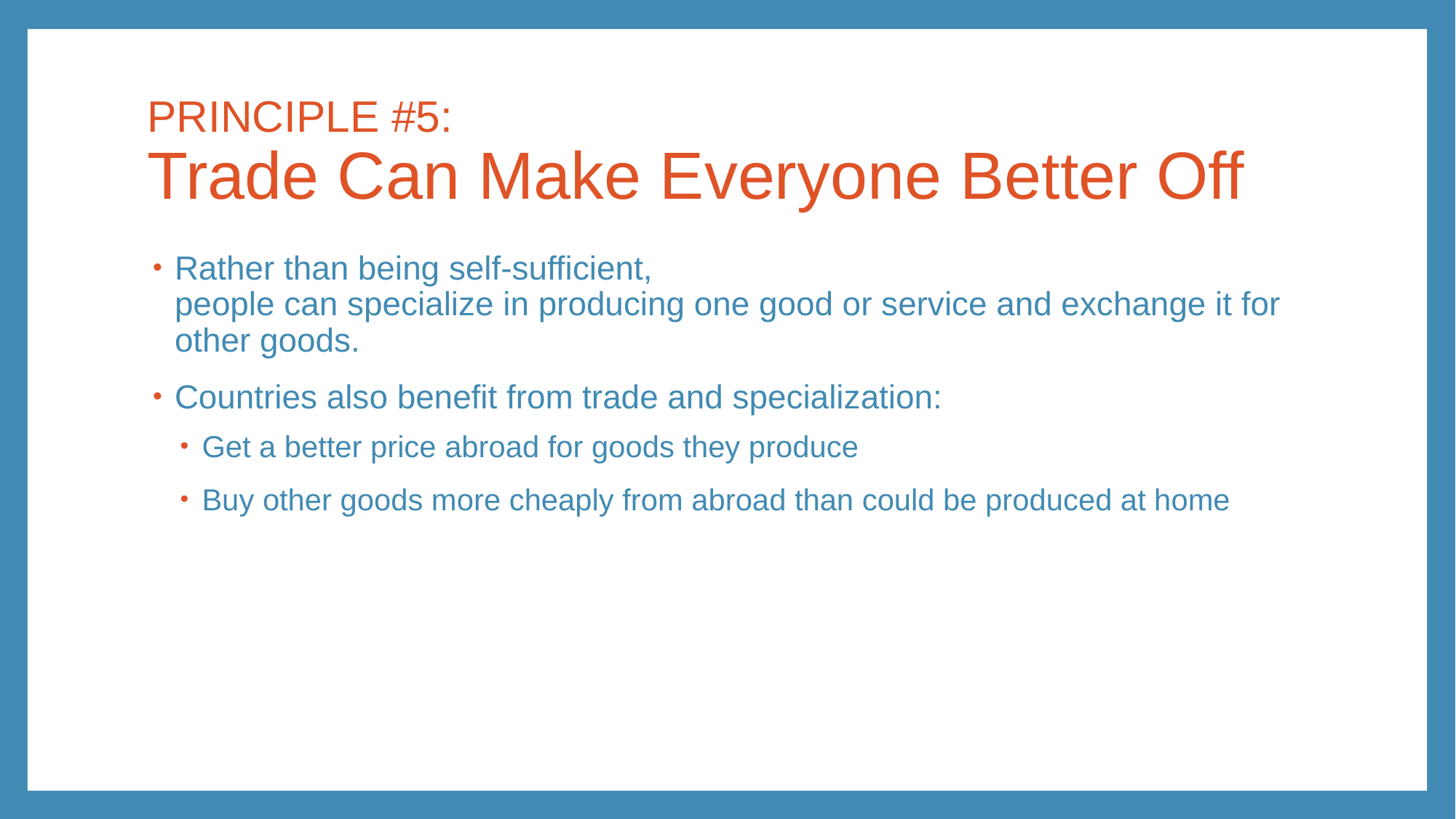

# PRINCIPLE #5: Trade Can Make Everyone Better Off
Rather than being self-sufficient,
people can specialize in producing one good or service and exchange it for other goods.
Countries also benefit from trade and specialization:
Get a better price abroad for goods they produce
Buy other goods more cheaply from abroad than could be produced at home